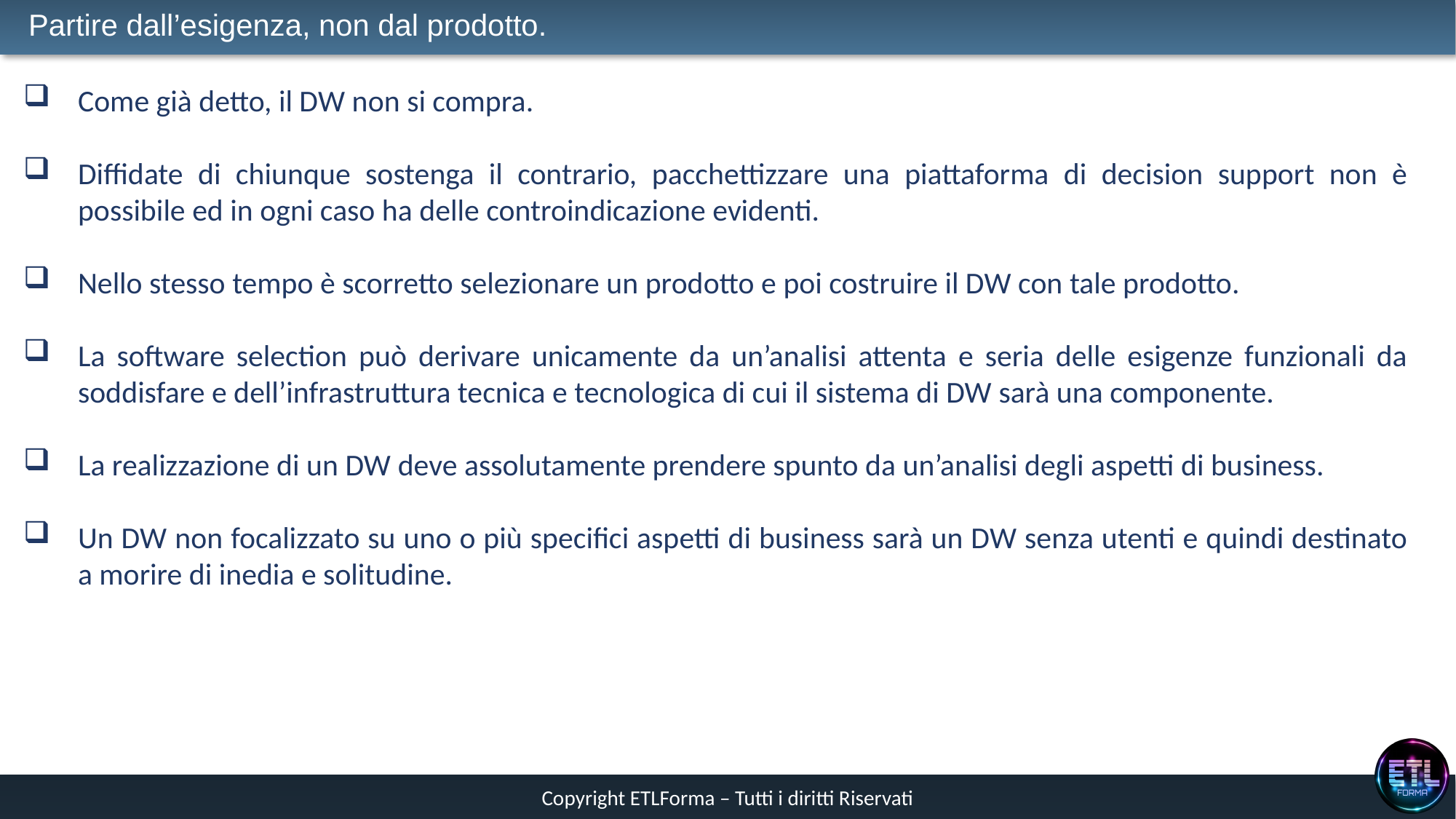

# Partire dall’esigenza, non dal prodotto.
Come già detto, il DW non si compra.

Diffidate di chiunque sostenga il contrario, pacchettizzare una piattaforma di decision support non è possibile ed in ogni caso ha delle controindicazione evidenti.

Nello stesso tempo è scorretto selezionare un prodotto e poi costruire il DW con tale prodotto.

La software selection può derivare unicamente da un’analisi attenta e seria delle esigenze funzionali da soddisfare e dell’infrastruttura tecnica e tecnologica di cui il sistema di DW sarà una componente.

La realizzazione di un DW deve assolutamente prendere spunto da un’analisi degli aspetti di business.

Un DW non focalizzato su uno o più specifici aspetti di business sarà un DW senza utenti e quindi destinato a morire di inedia e solitudine.